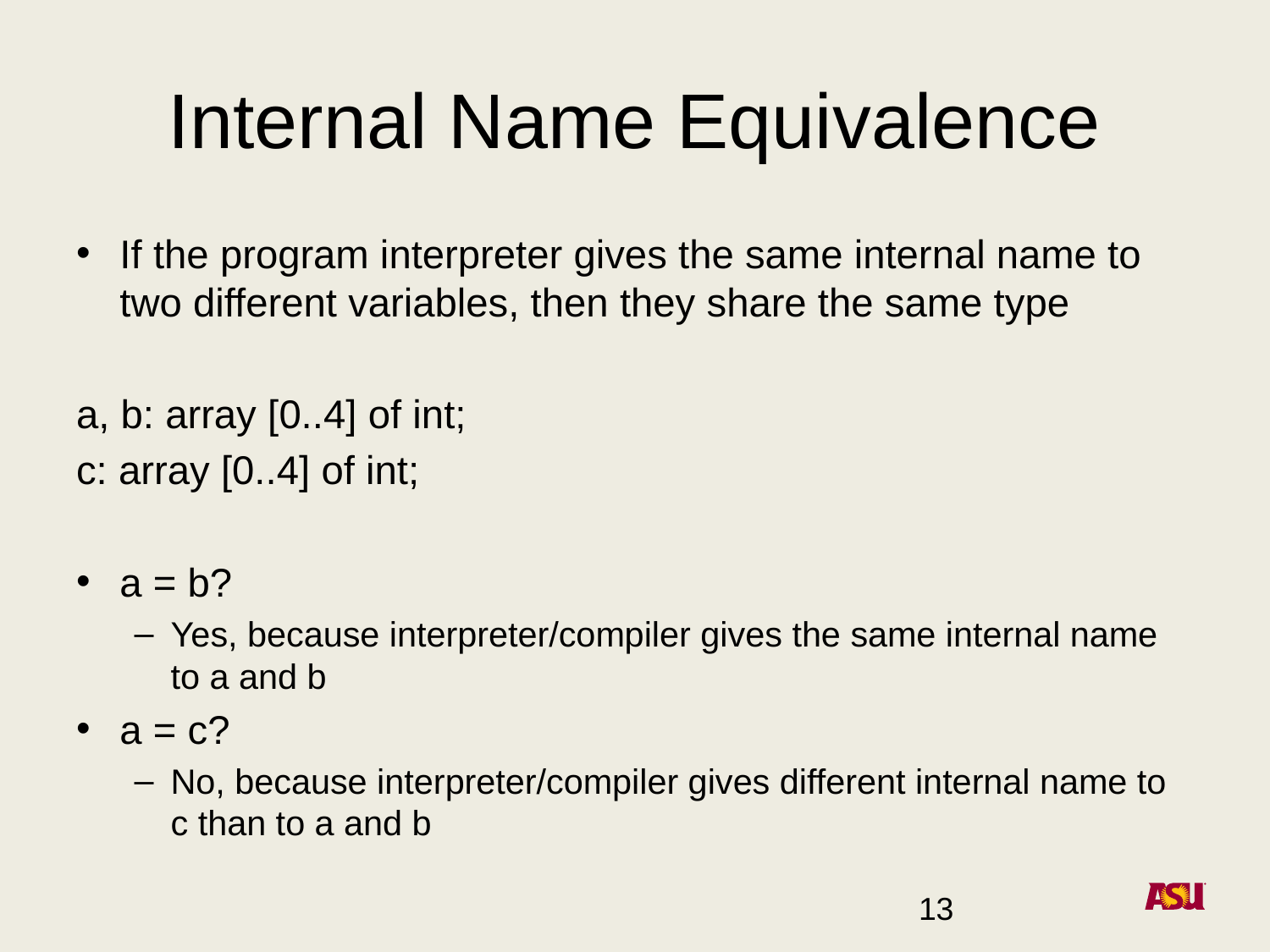

# Internal Name Equivalence
If the program interpreter gives the same internal name to two different variables, then they share the same type

a, b: array [0..4] of int;
c: array [0..4] of int;

a = b?
Yes, because interpreter/compiler gives the same internal name to a and b
a = c?
No, because interpreter/compiler gives different internal name to c than to a and b

13